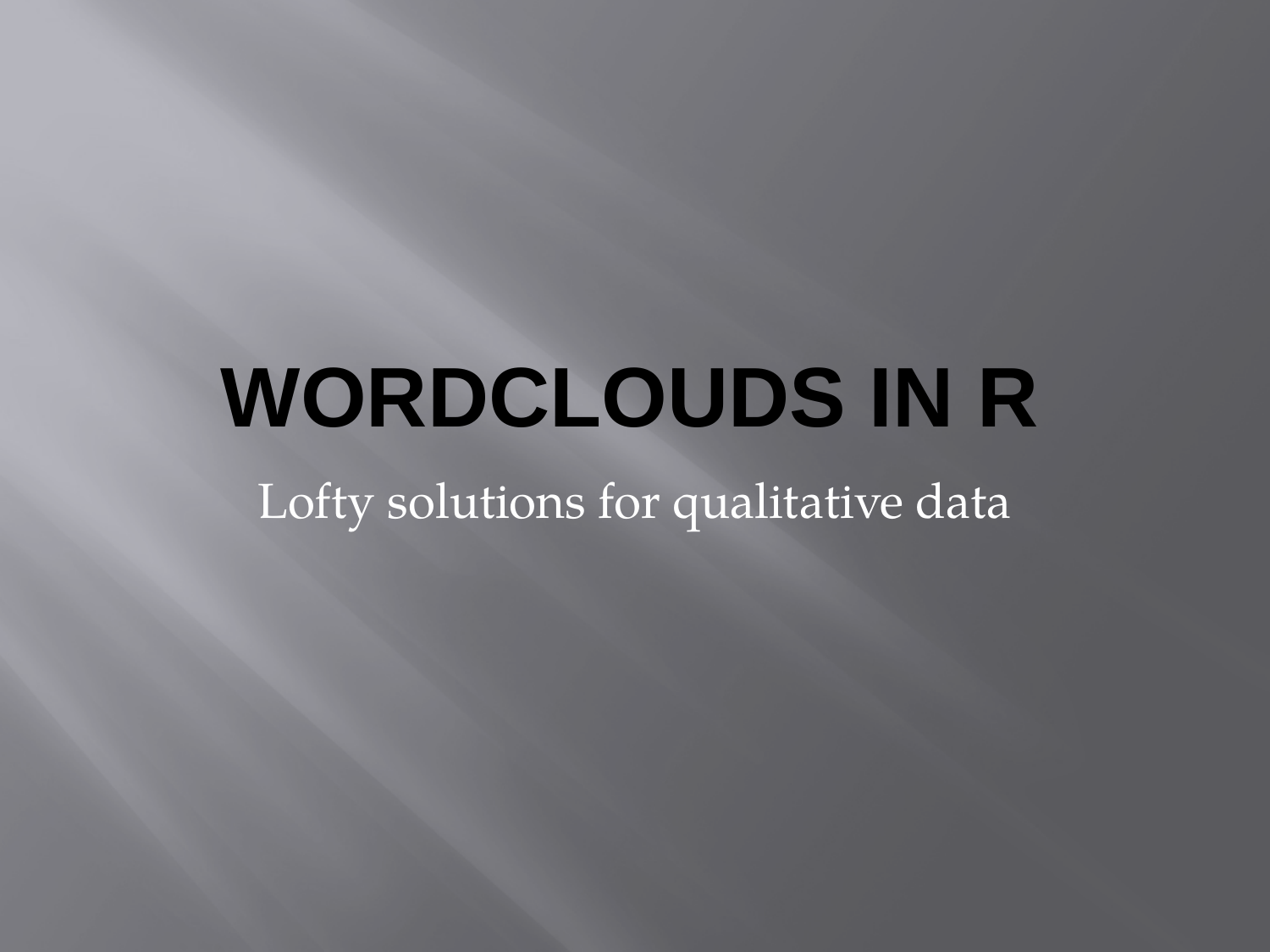

# Wordclouds in R
Lofty solutions for qualitative data